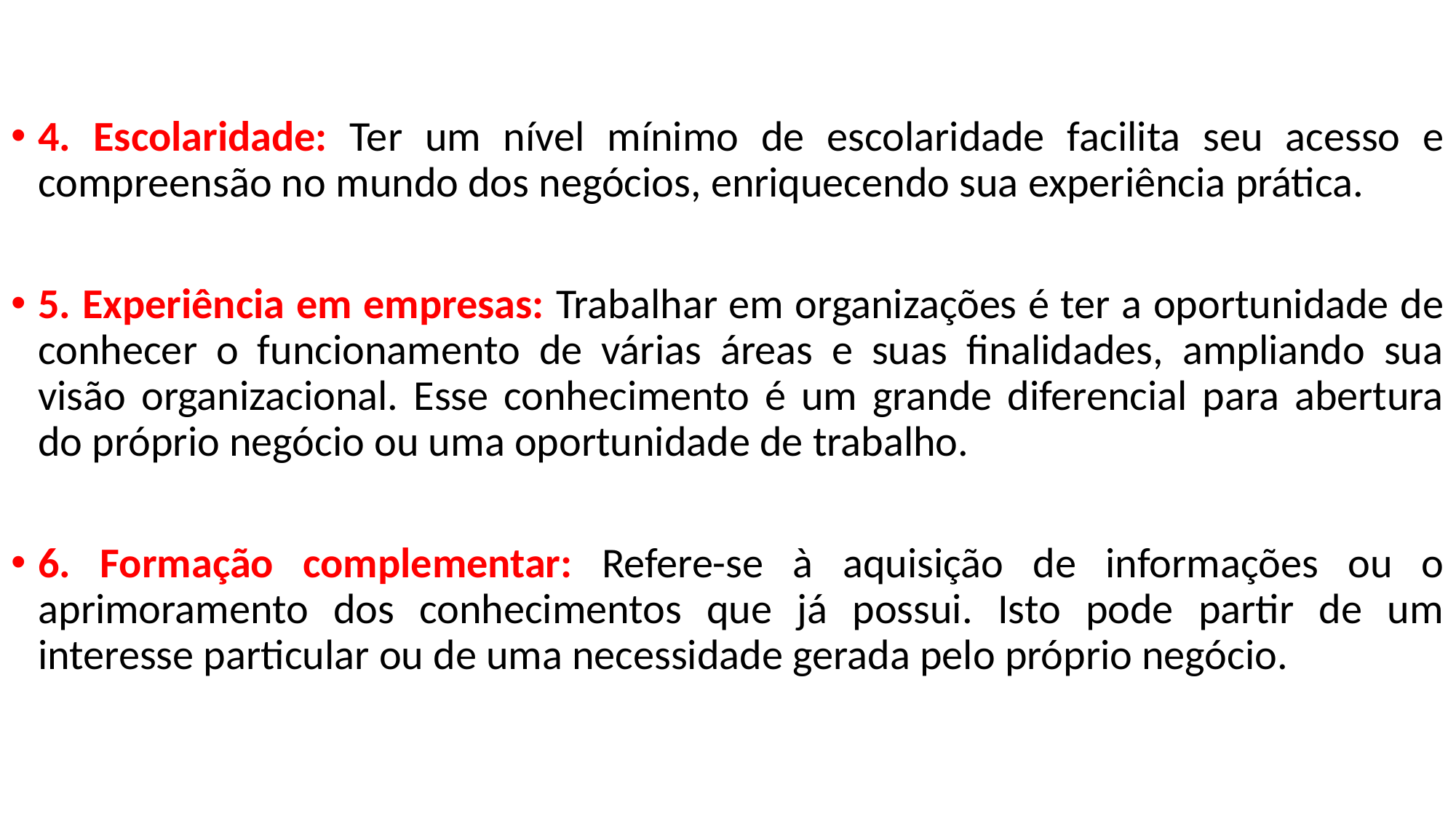

4. Escolaridade: Ter um nível mínimo de escolaridade facilita seu acesso e compreensão no mundo dos negócios, enriquecendo sua experiência prática.

5. Experiência em empresas: Trabalhar em organizações é ter a oportunidade de conhecer o funcionamento de várias áreas e suas finalidades, ampliando sua visão organizacional. Esse conhecimento é um grande diferencial para abertura do próprio negócio ou uma oportunidade de trabalho.

6. Formação complementar: Refere-se à aquisição de informações ou o aprimoramento dos conhecimentos que já possui. Isto pode partir de um interesse particular ou de uma necessidade gerada pelo próprio negócio.